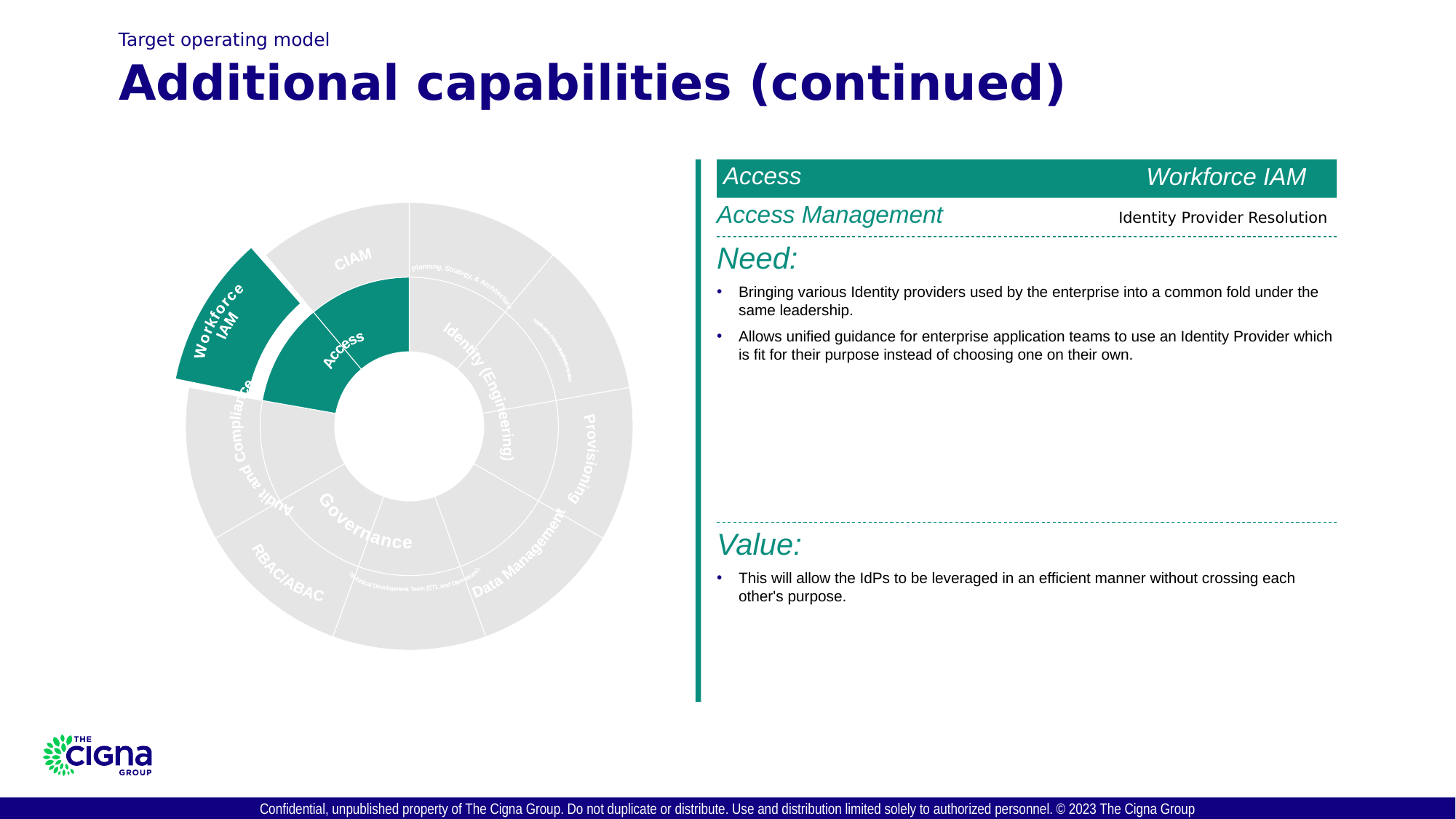

Target operating model

# Additional capabilities (continued)

### Chart

| Category | Sales |  |
|---|---|---|
| Architecture | 10.0 | 2.5 |
| Observability | 10.0 | 2.5 |
| ITDR | 10.0 | 2.5 |
| Managed Services | 10.0 | 2.5 |
| DevOps | 10.0 | 2.5 |
| PMO | 10.0 | 2.5 |
| Delivery Management | 10.0 | 2.5 |
| Financial Management | 10.0 | 2.5 |
| Sourcing and Procurement Support | 10.0 | 2.5 |
Planning,
Strategy, &
Architecture
Access
Governance
Application
Onboarding/
Modernization
CIAM
Workforce
IAM
Identity (Engineering)
Audit and
Compliance
Provisioning
RBAC/ABAC
Data
Management
Technical
Development
Team (ETL and
Operations)

Access
Workforce IAM
Access Management
Identity Provider Resolution
Need:
Bringing various Identity providers used by the enterprise into a common fold under the same leadership.
Allows unified guidance for enterprise application teams to use an Identity Provider which is fit for their purpose instead of choosing one on their own.
Value:
This will allow the IdPs to be leveraged in an efficient manner without crossing each other's purpose.